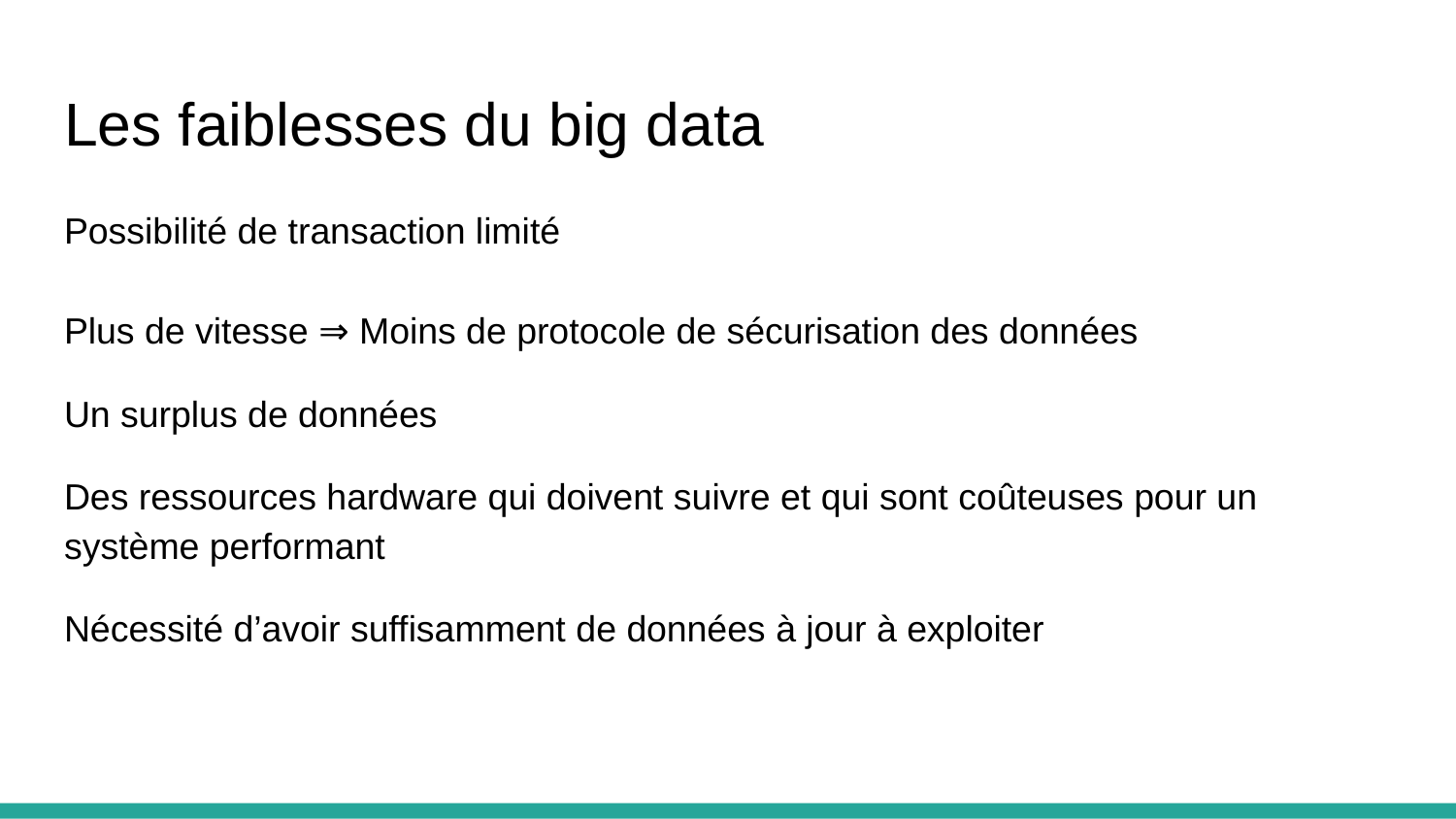

# Les faiblesses du big data
Possibilité de transaction limité
Plus de vitesse ⇒ Moins de protocole de sécurisation des données
Un surplus de données
Des ressources hardware qui doivent suivre et qui sont coûteuses pour un système performant
Nécessité d’avoir suffisamment de données à jour à exploiter